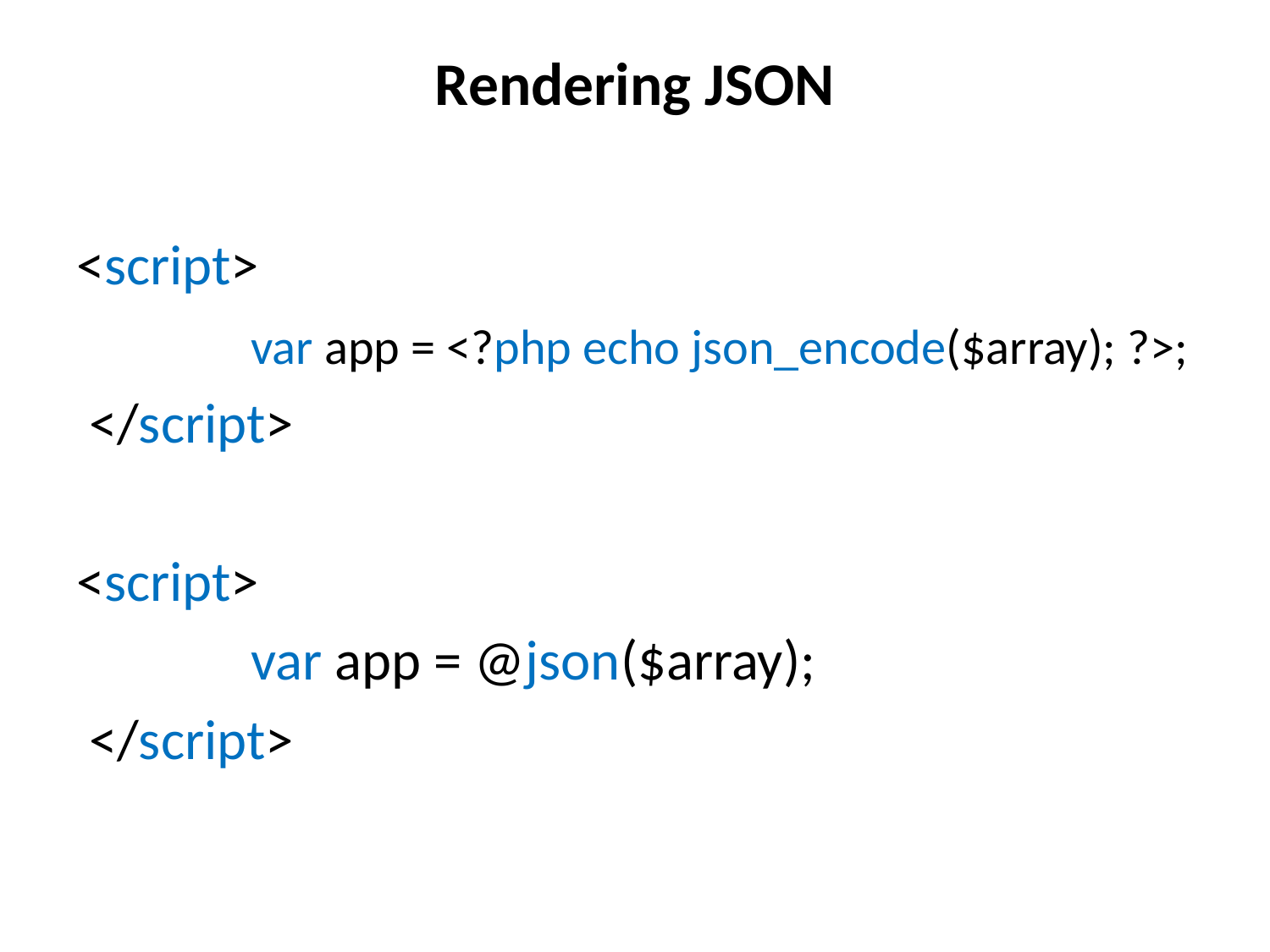

# Rendering JSON
<script>
 		var app = <?php echo json_encode($array); ?>;
 </script>

<script>
 		var app = @json($array);
 </script>